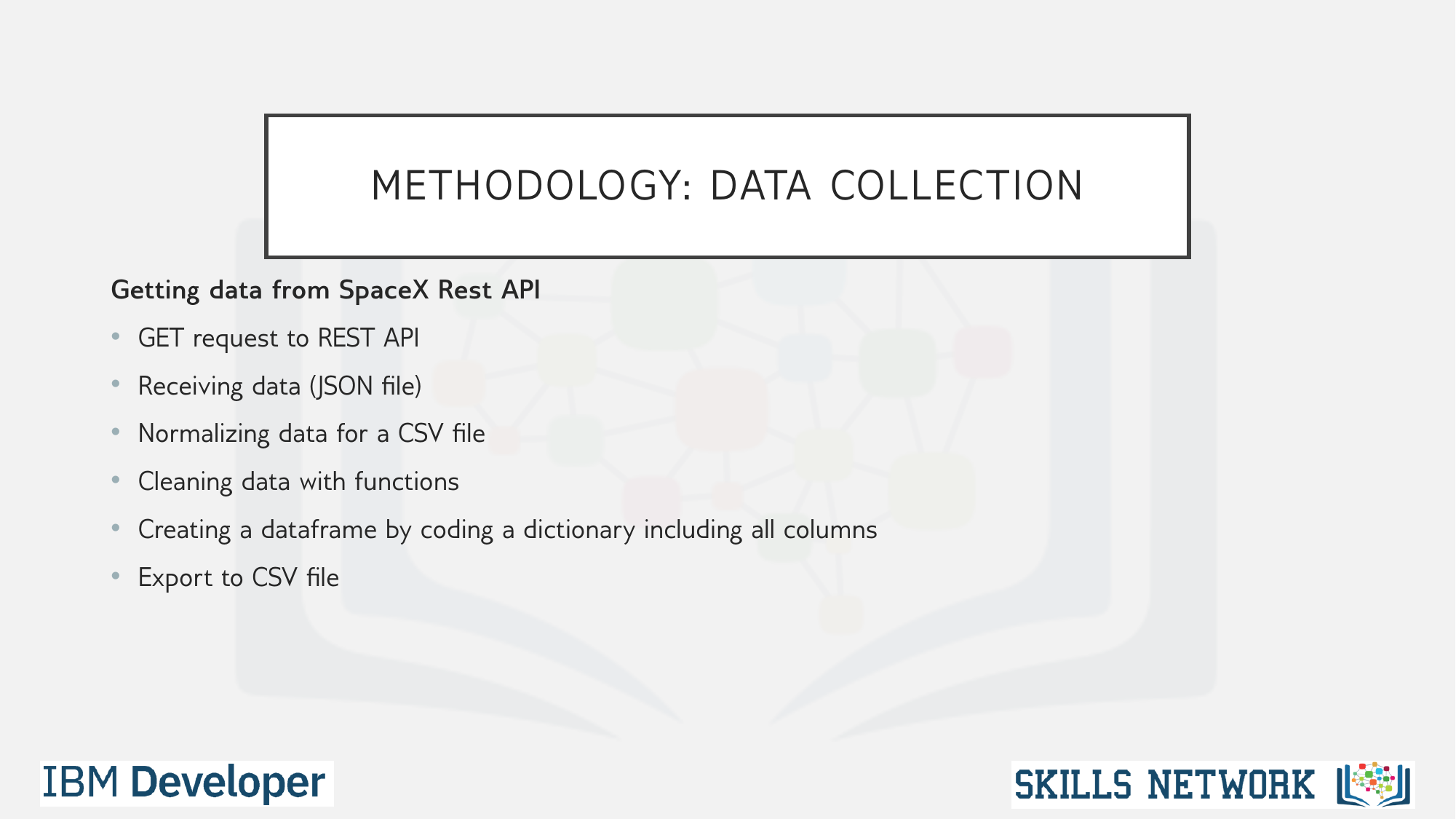

# Methodology: Data Collection

Getting data from SpaceX Rest API
GET request to REST API
Receiving data (JSON file)
Normalizing data for a CSV file
Cleaning data with functions
Creating a dataframe by coding a dictionary including all columns
Export to CSV file